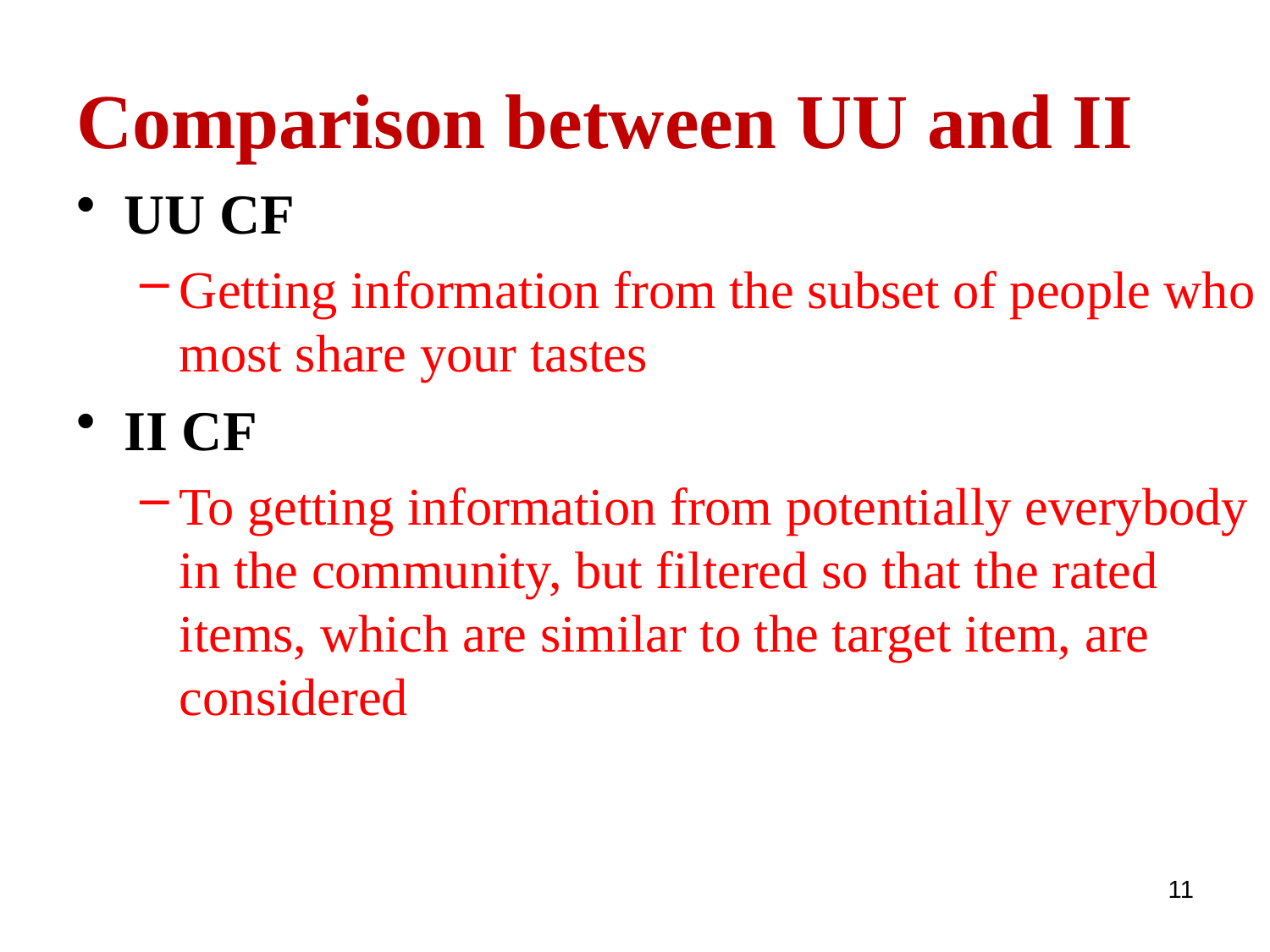

# Comparison between UU and II
UU CF
Getting information from the subset of people who most share your tastes
II CF
To getting information from potentially everybody in the community, but filtered so that the rated items, which are similar to the target item, are considered
11